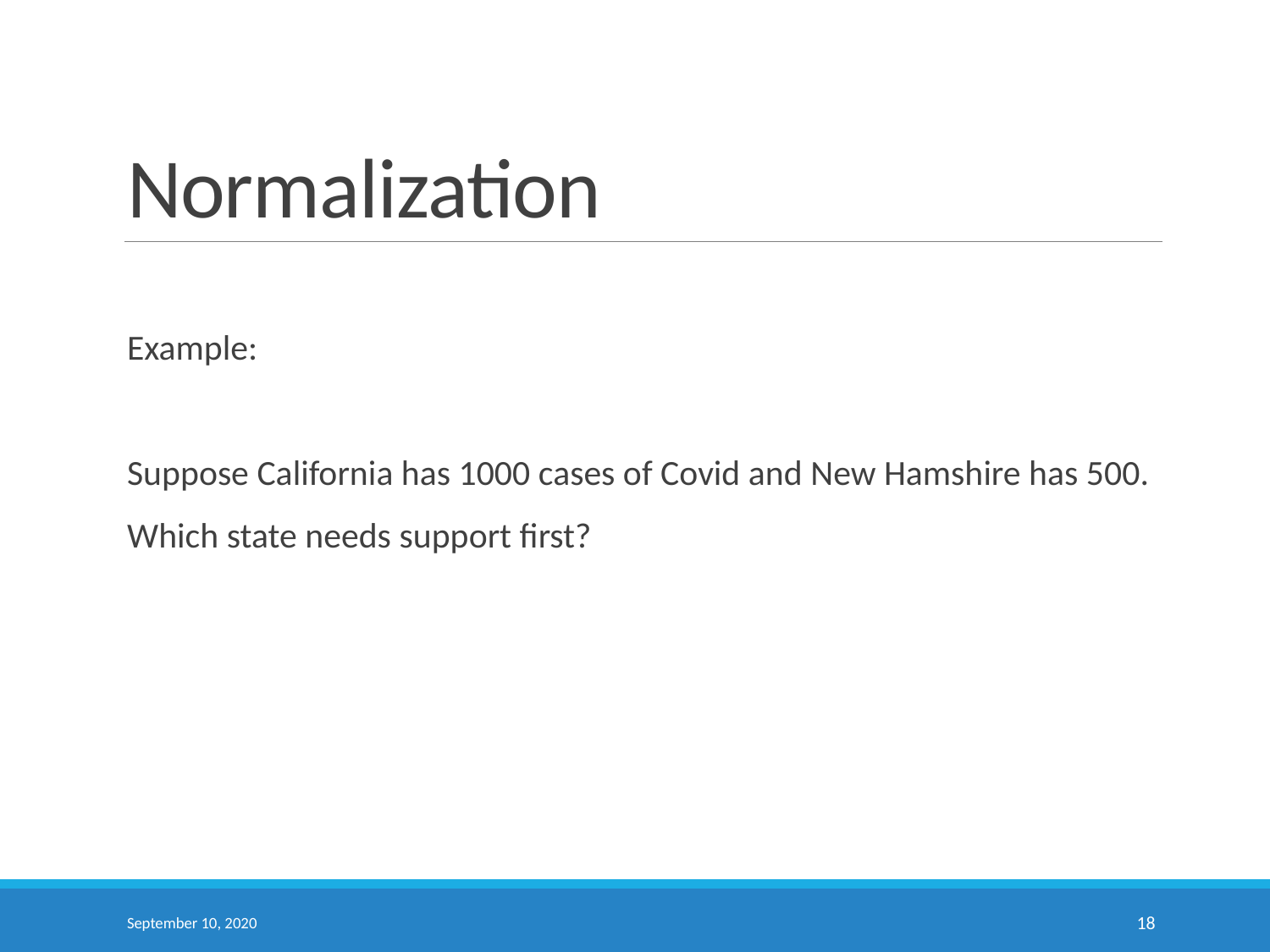

# Normalization

Example:

Suppose California has 1000 cases of Covid and New Hamshire has 500.
Which state needs support first?
September 10, 2020
18